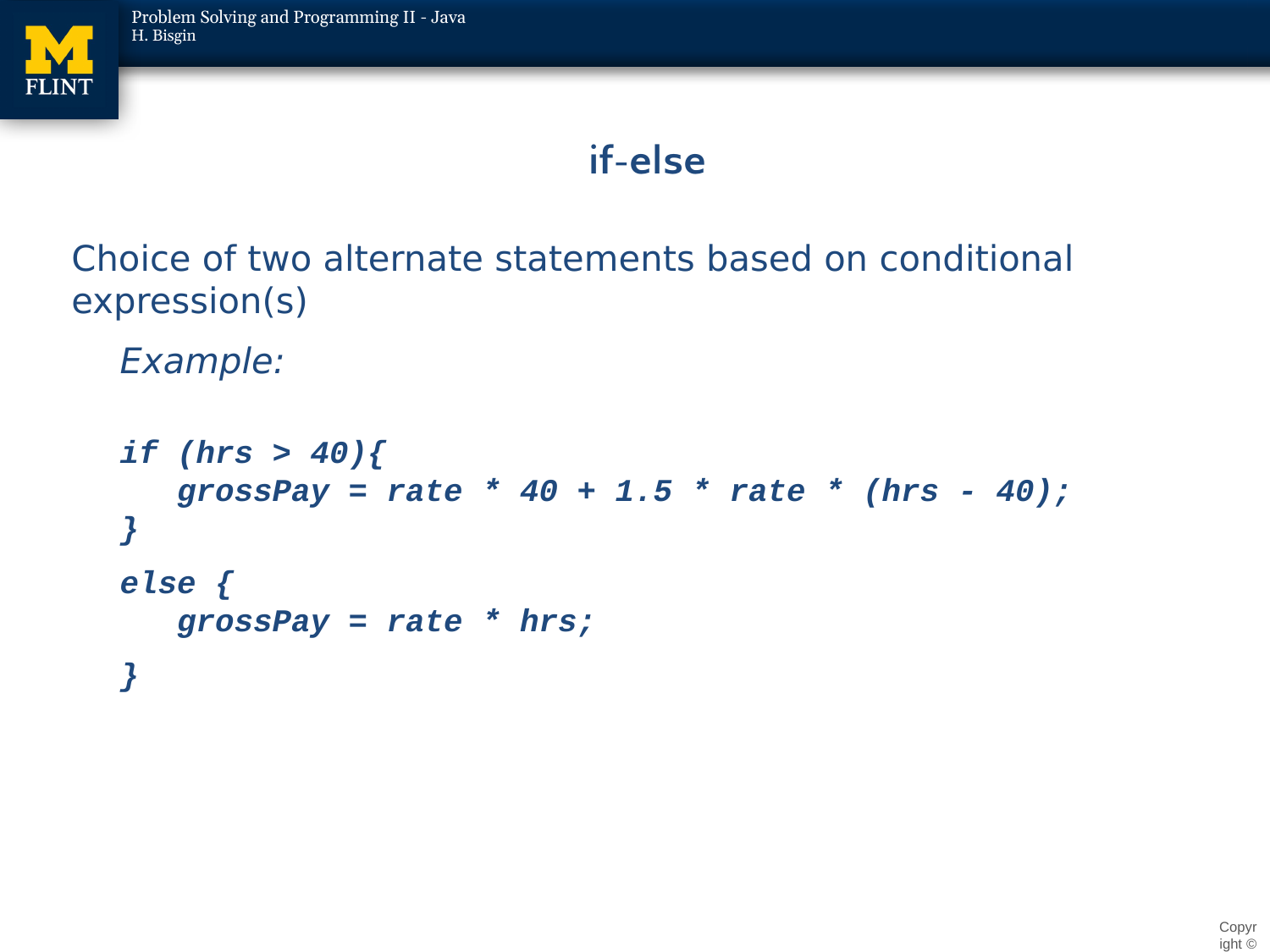

# if-else
Choice of two alternate statements based on conditional expression(s)
Example:
if (hrs > 40){
   grossPay = rate * 40 + 1.5 * rate * (hrs - 40);
}
else {
   grossPay = rate * hrs;
}
Copyright © 2012 Pearson Addison-Wesley. All rights reserved.